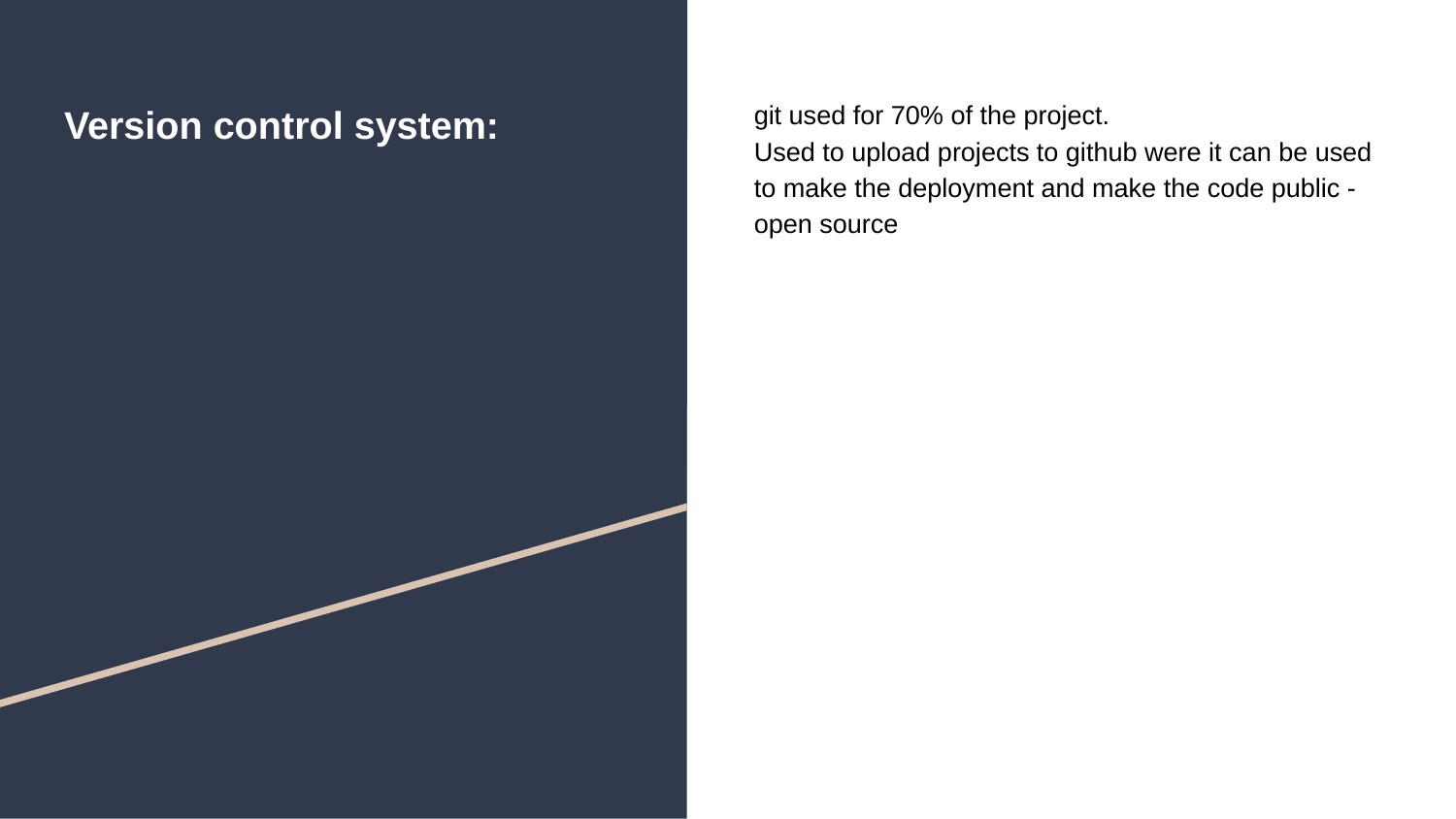

# Version control system:
git used for 70% of the project.
Used to upload projects to github were it can be used to make the deployment and make the code public - open source